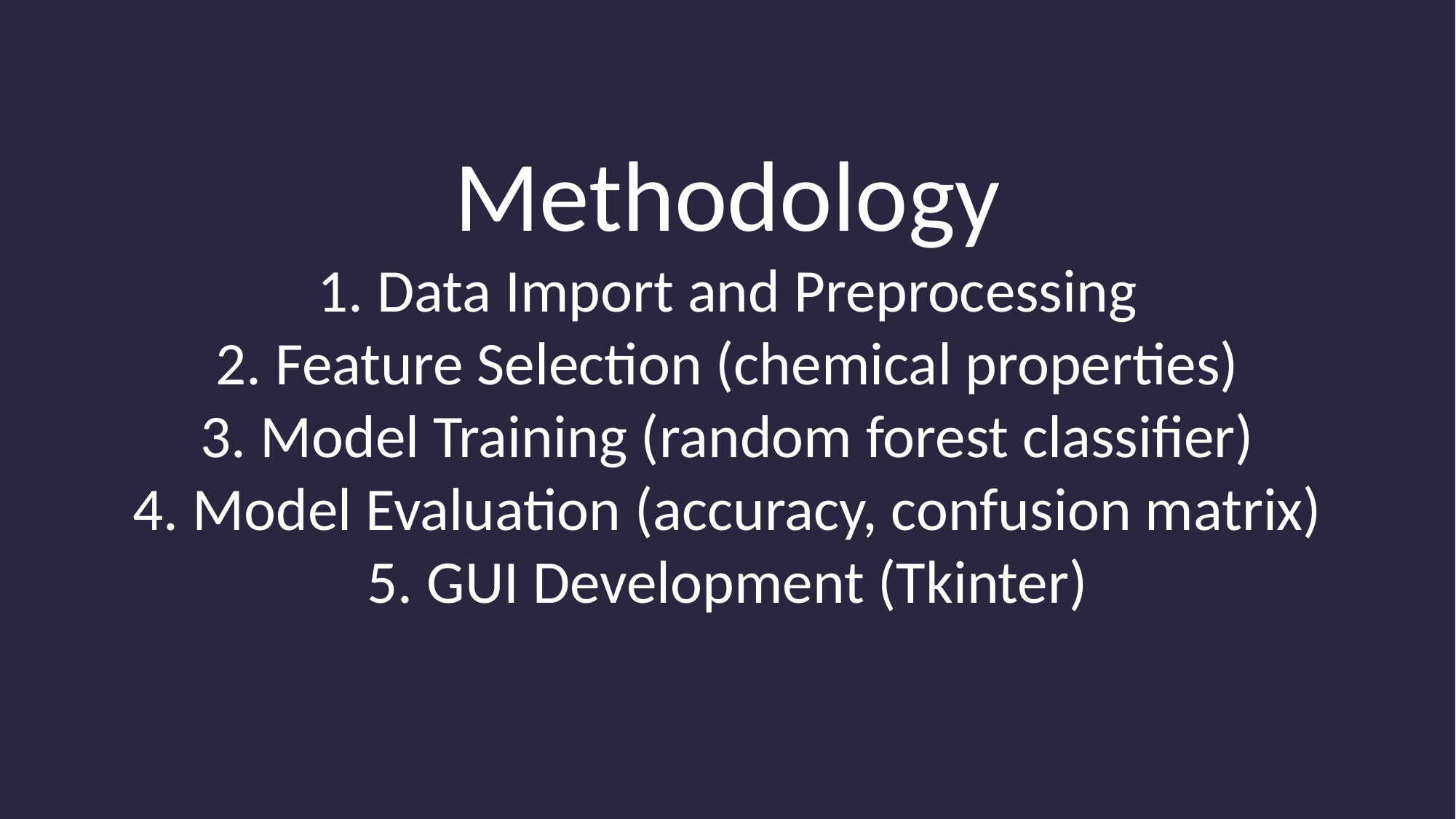

Methodology
1. Data Import and Preprocessing
2. Feature Selection (chemical properties)
3. Model Training (random forest classifier)
4. Model Evaluation (accuracy, confusion matrix)
5. GUI Development (Tkinter)